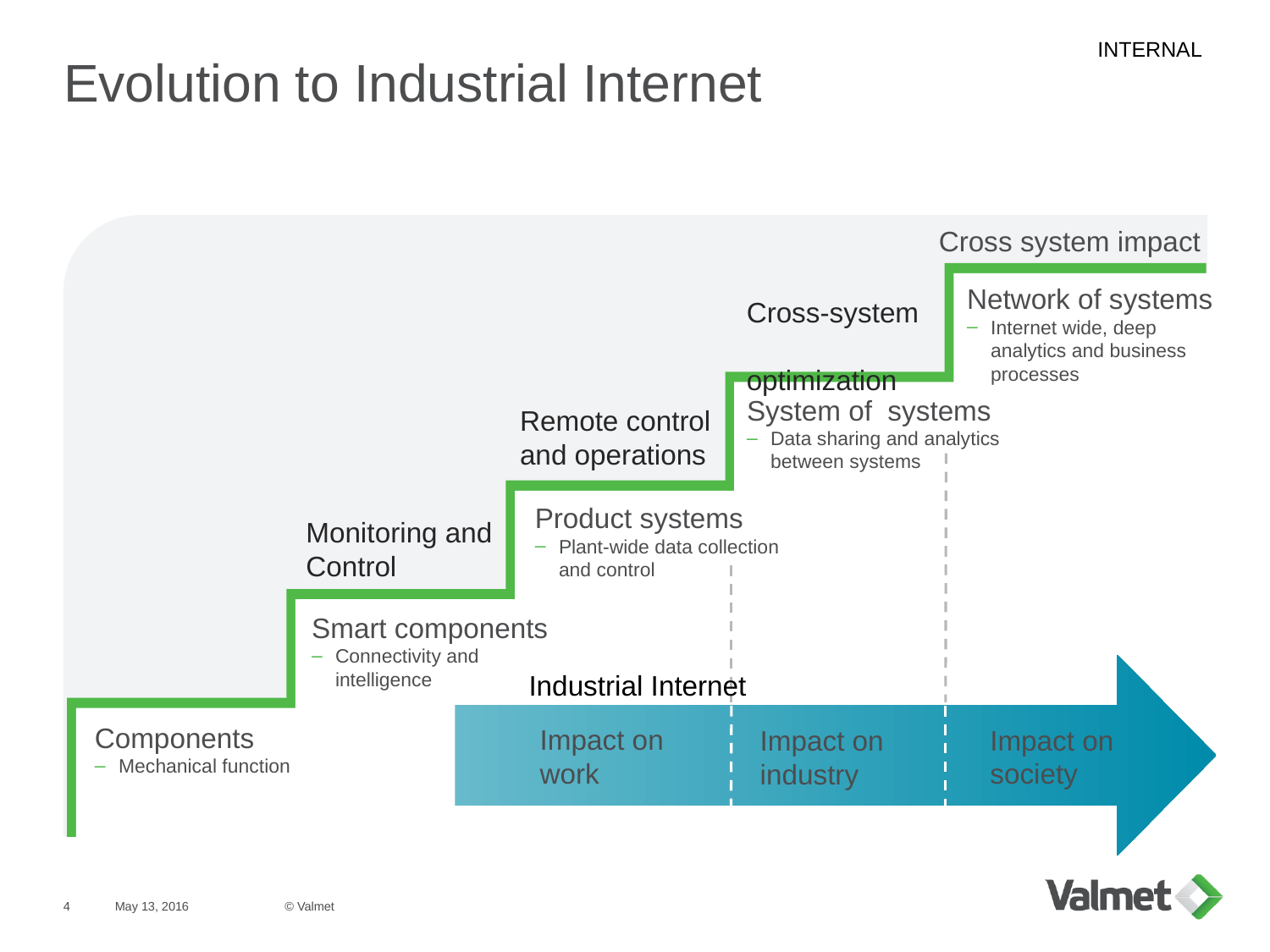

# Evolution to Industrial Internet

Cross system impact

Network of systems
Internet wide, deep
analytics and business processes
Cross-system
optimization

System of  systems
Data sharing and analytics
between systems
Remote control
and operations
Product systems
Plant-wide data collection
and control
Monitoring and
Control
Smart components
Connectivity and
intelligence
Industrial Internet

Impact on
work
Impact on
society
Impact on
industry
Components
Mechanical function
4
May 13, 2016
© Valmet